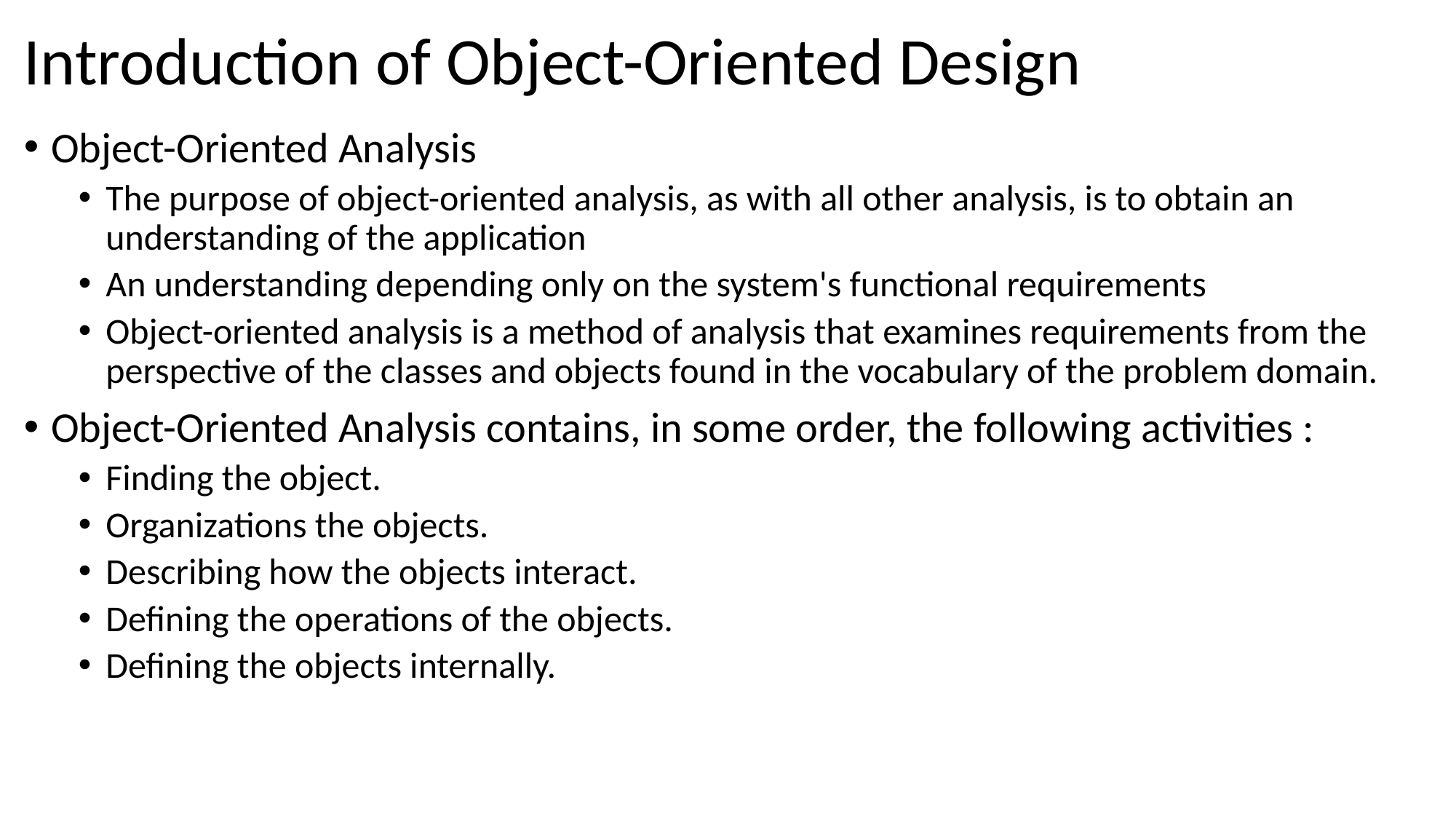

# Introduction of Object-Oriented Design
Object-Oriented Analysis
The purpose of object-oriented analysis, as with all other analysis, is to obtain an understanding of the application
An understanding depending only on the system's functional requirements
Object-oriented analysis is a method of analysis that examines requirements from the perspective of the classes and objects found in the vocabulary of the problem domain.
Object-Oriented Analysis contains, in some order, the following activities :
Finding the object.
Organizations the objects.
Describing how the objects interact.
Defining the operations of the objects.
Defining the objects internally.